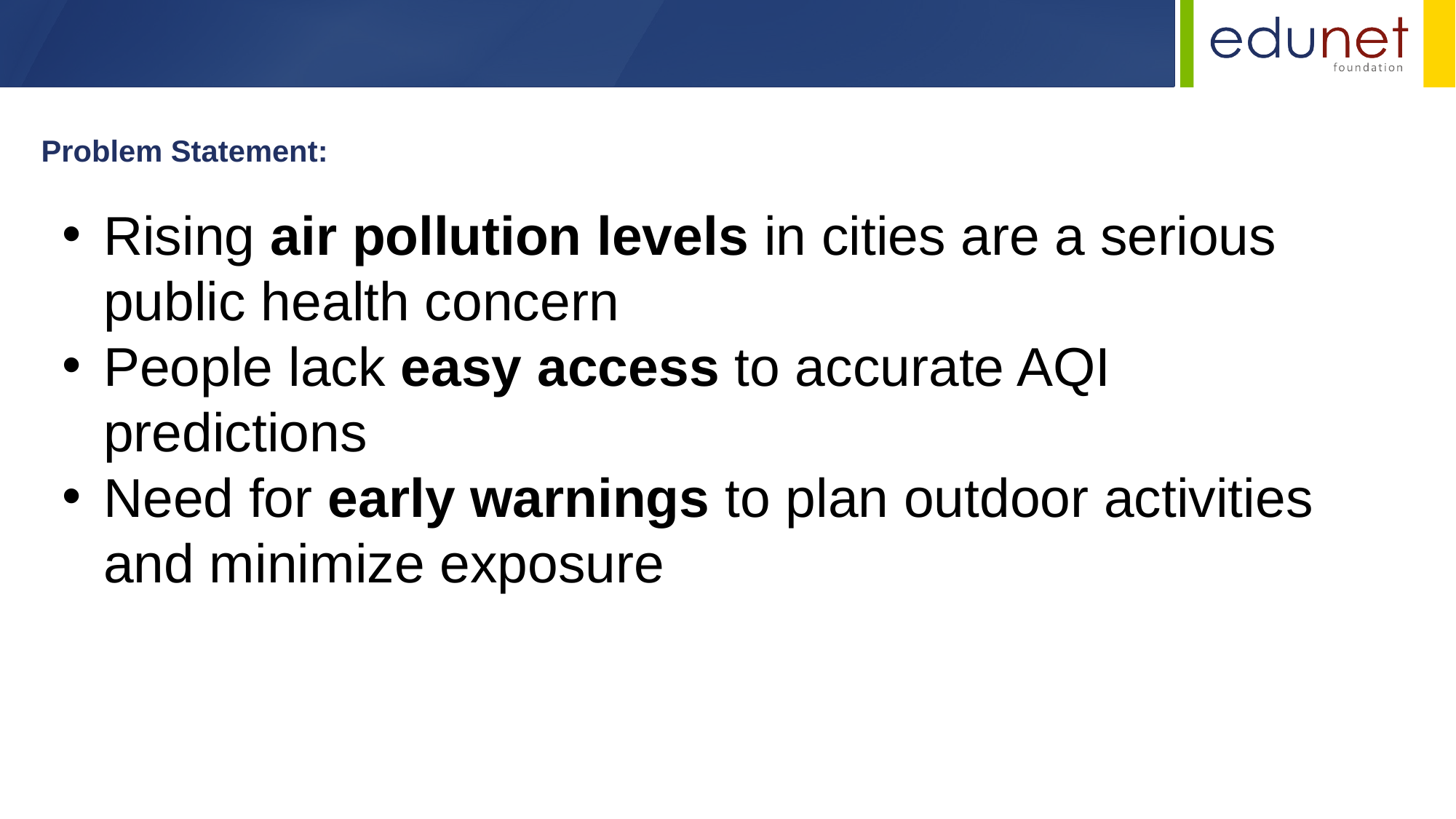

Problem Statement:
Rising air pollution levels in cities are a serious public health concern
People lack easy access to accurate AQI predictions
Need for early warnings to plan outdoor activities and minimize exposure